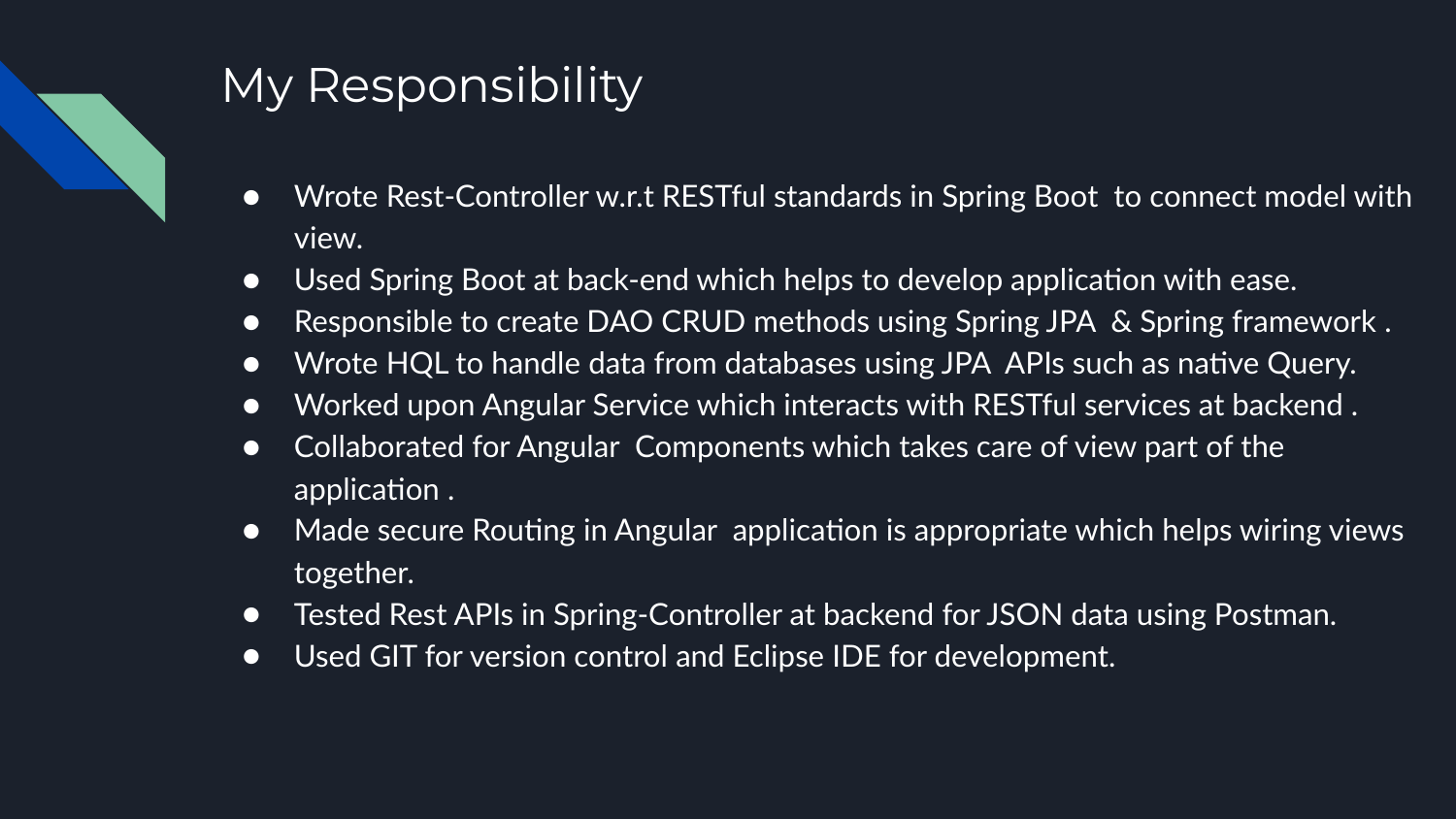

# My Responsibility
Wrote Rest-Controller w.r.t RESTful standards in Spring Boot  to connect model with view.
Used Spring Boot at back-end which helps to develop application with ease.
Responsible to create DAO CRUD methods using Spring JPA  & Spring framework .
Wrote HQL to handle data from databases using JPA  APIs such as native Query.
Worked upon Angular Service which interacts with RESTful services at backend .
Collaborated for Angular  Components which takes care of view part of the application .
Made secure Routing in Angular  application is appropriate which helps wiring views together.
Tested Rest APIs in Spring-Controller at backend for JSON data using Postman.
Used GIT for version control and Eclipse IDE for development.